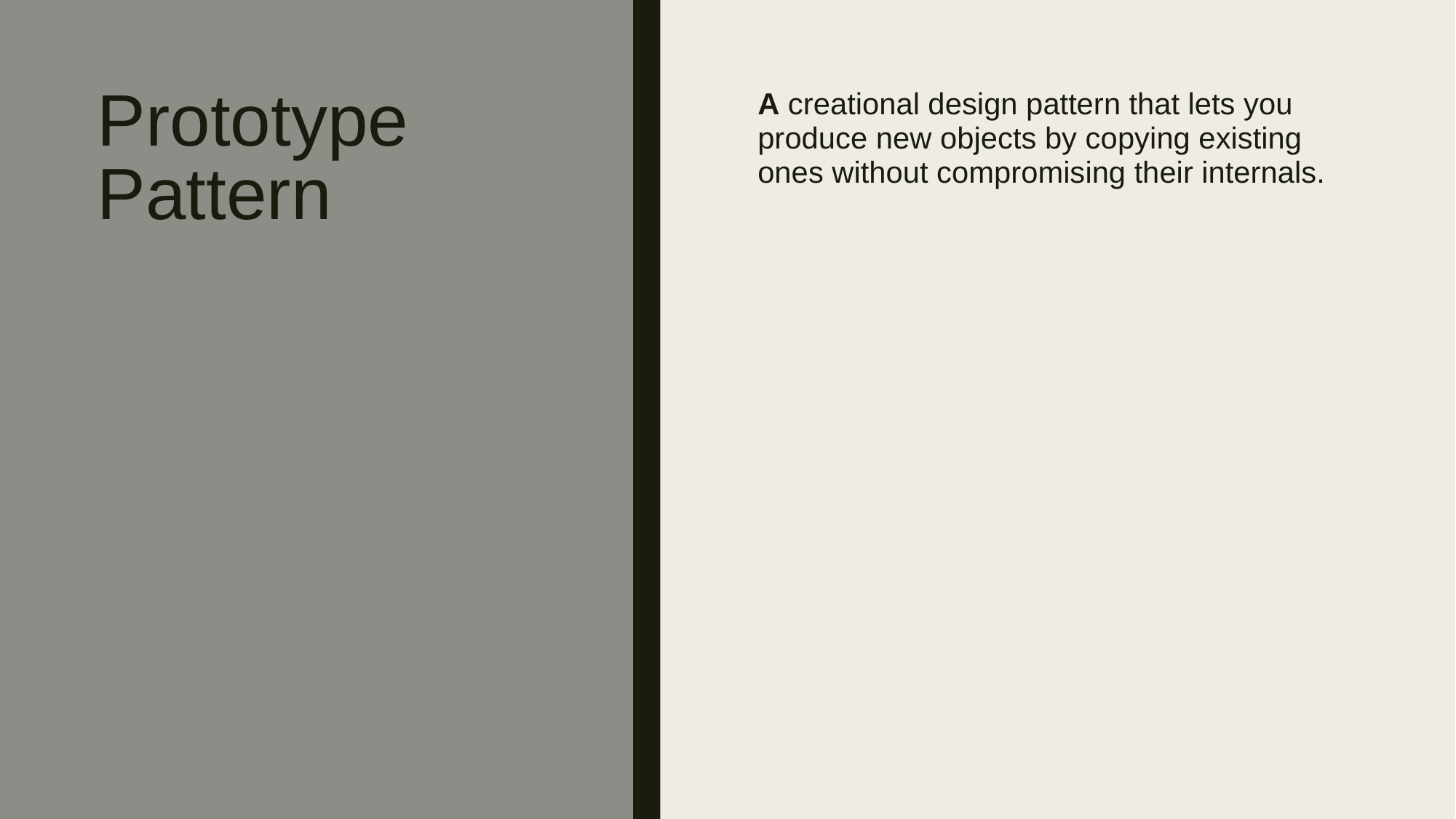

# Prototype Pattern
A creational design pattern that lets you produce new objects by copying existing ones without compromising their internals.